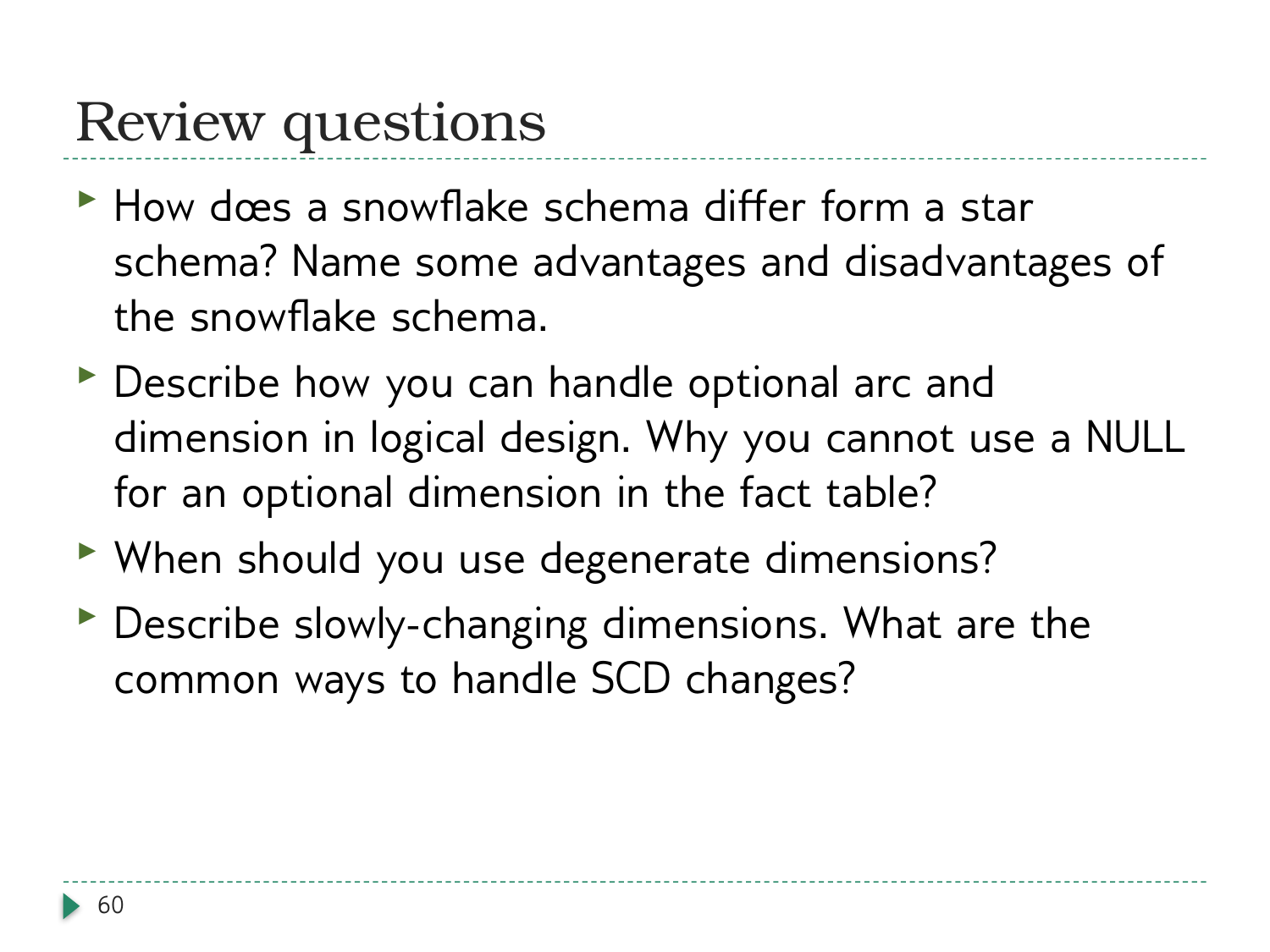

# Review questions
How does a snowflake schema differ form a star schema? Name some advantages and disadvantages of the snowflake schema.
Describe how you can handle optional arc and dimension in logical design. Why you cannot use a NULL for an optional dimension in the fact table?
When should you use degenerate dimensions?
Describe slowly-changing dimensions. What are the common ways to handle SCD changes?

60